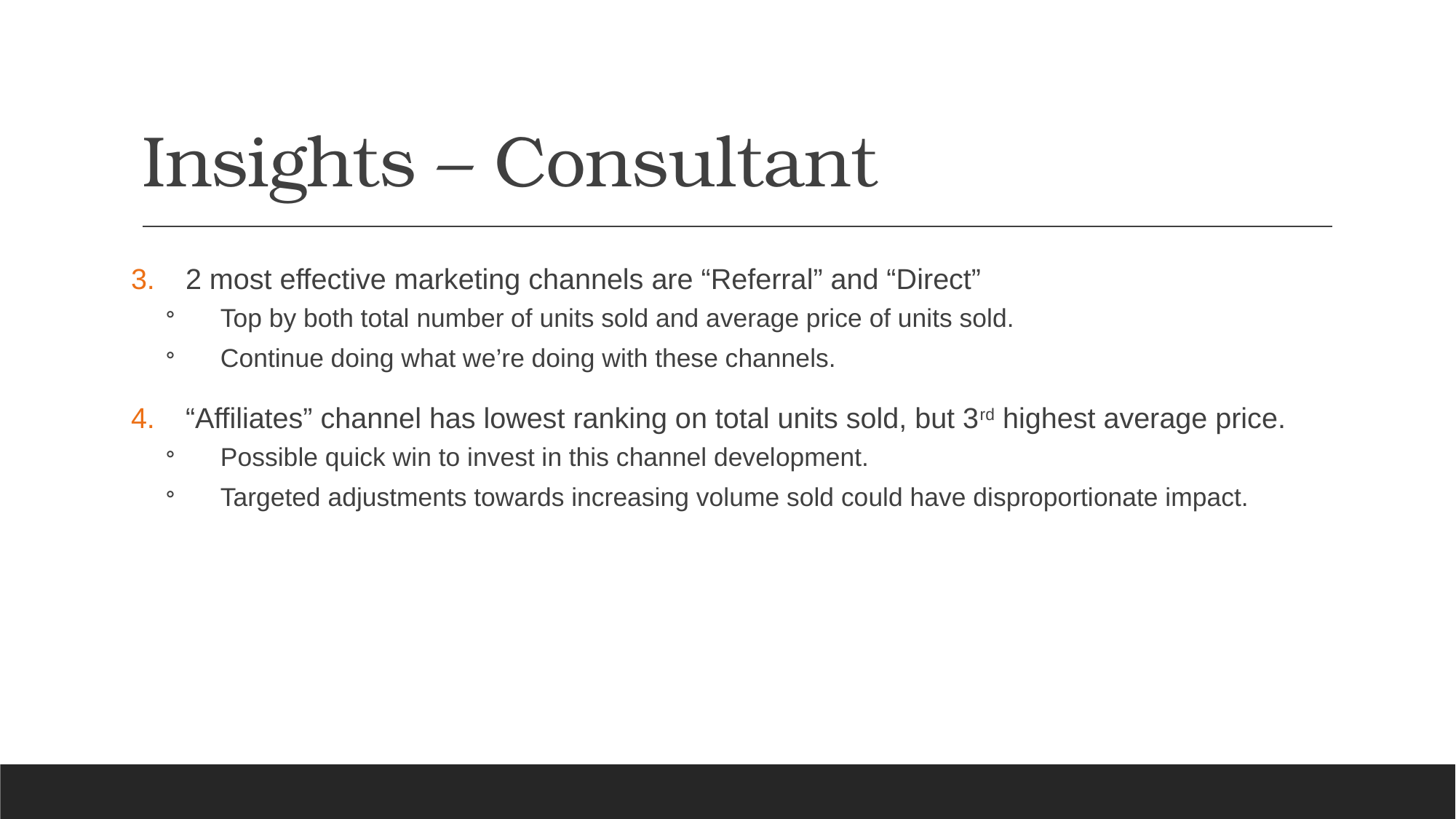

# Insights – Consultant
2 most effective marketing channels are “Referral” and “Direct”
Top by both total number of units sold and average price of units sold.
Continue doing what we’re doing with these channels.
“Affiliates” channel has lowest ranking on total units sold, but 3rd highest average price.
Possible quick win to invest in this channel development.
Targeted adjustments towards increasing volume sold could have disproportionate impact.